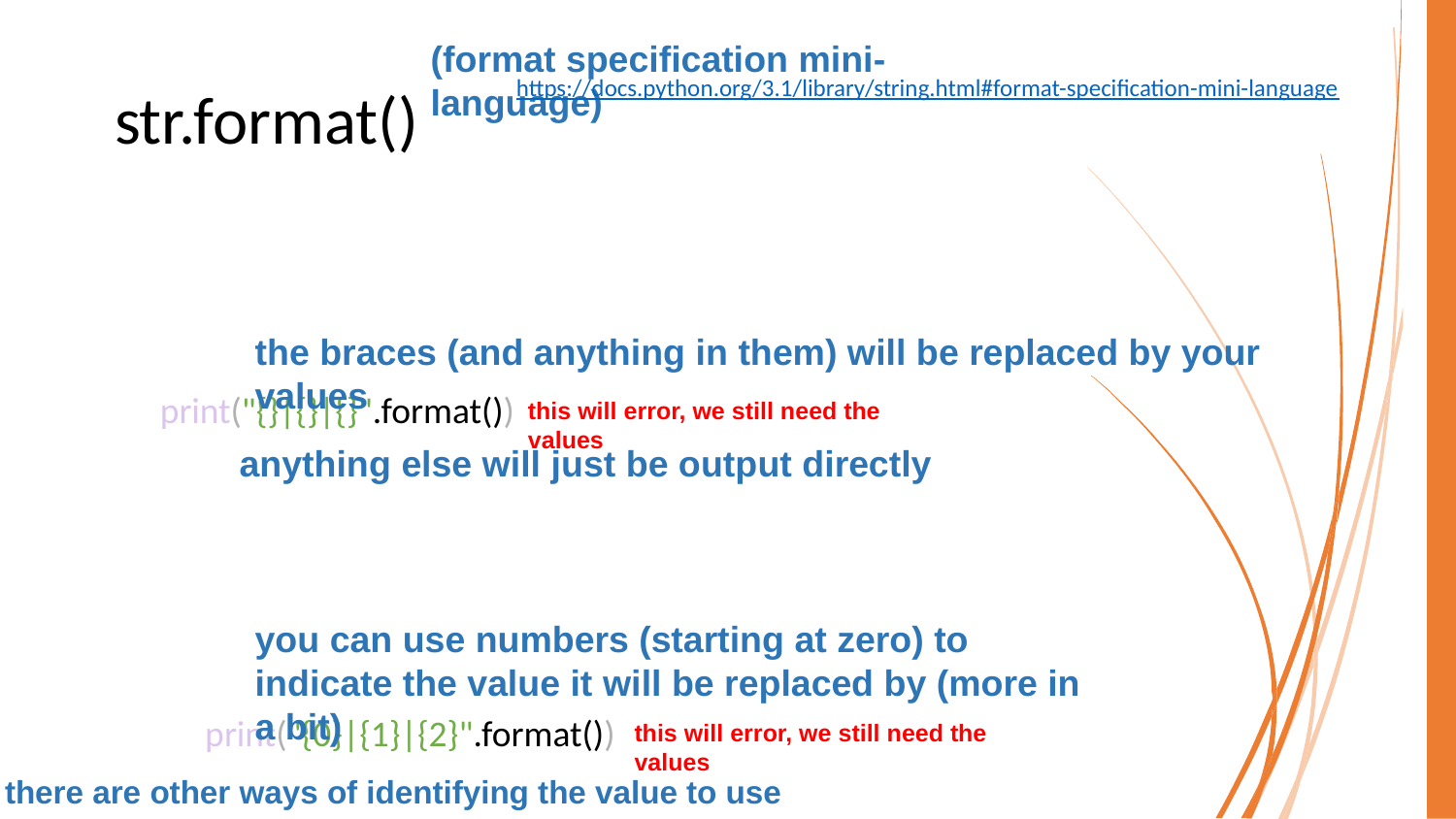

(format specification mini-language)
# str.format()
https://docs.python.org/3.1/library/string.html#format-specification-mini-language
the braces (and anything in them) will be replaced by your values
print("{}|{}|{}".format())
this will error, we still need the values
anything else will just be output directly
you can use numbers (starting at zero) to indicate the value it will be replaced by (more in a bit)
print("{0}|{1}|{2}".format())
this will error, we still need the values
there are other ways of identifying the value to use
COMP40003 Software Development and Application Modelling | Email: p.c.windridge@staffs.ac.uk
34